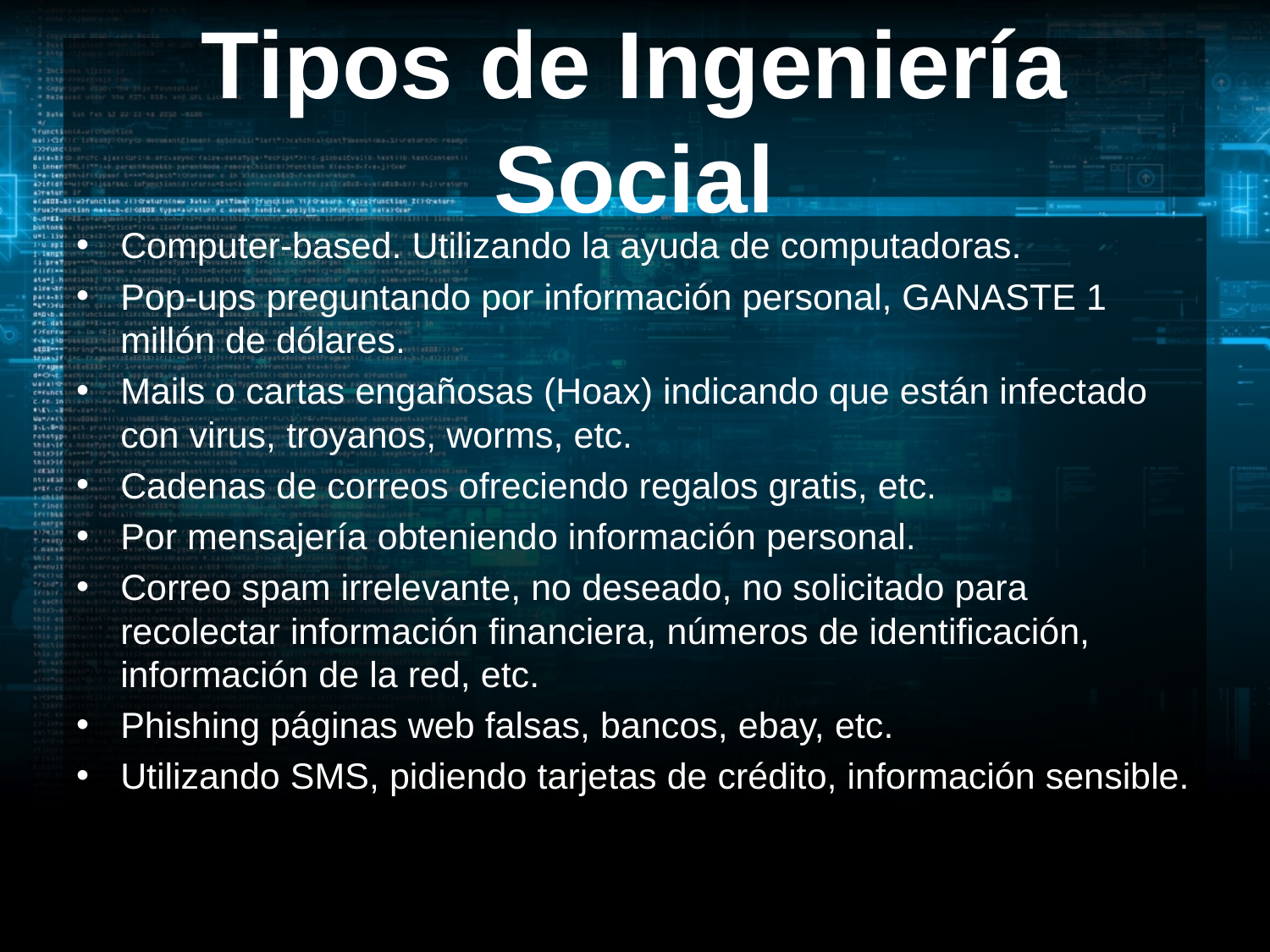

# Tipos de Ingeniería Social
Computer-based. Utilizando la ayuda de computadoras.
Pop-ups preguntando por información personal, GANASTE 1 millón de dólares.
Mails o cartas engañosas (Hoax) indicando que están infectado con virus, troyanos, worms, etc.
Cadenas de correos ofreciendo regalos gratis, etc.
Por mensajería obteniendo información personal.
Correo spam irrelevante, no deseado, no solicitado para recolectar información financiera, números de identificación, información de la red, etc.
Phishing páginas web falsas, bancos, ebay, etc.
Utilizando SMS, pidiendo tarjetas de crédito, información sensible.